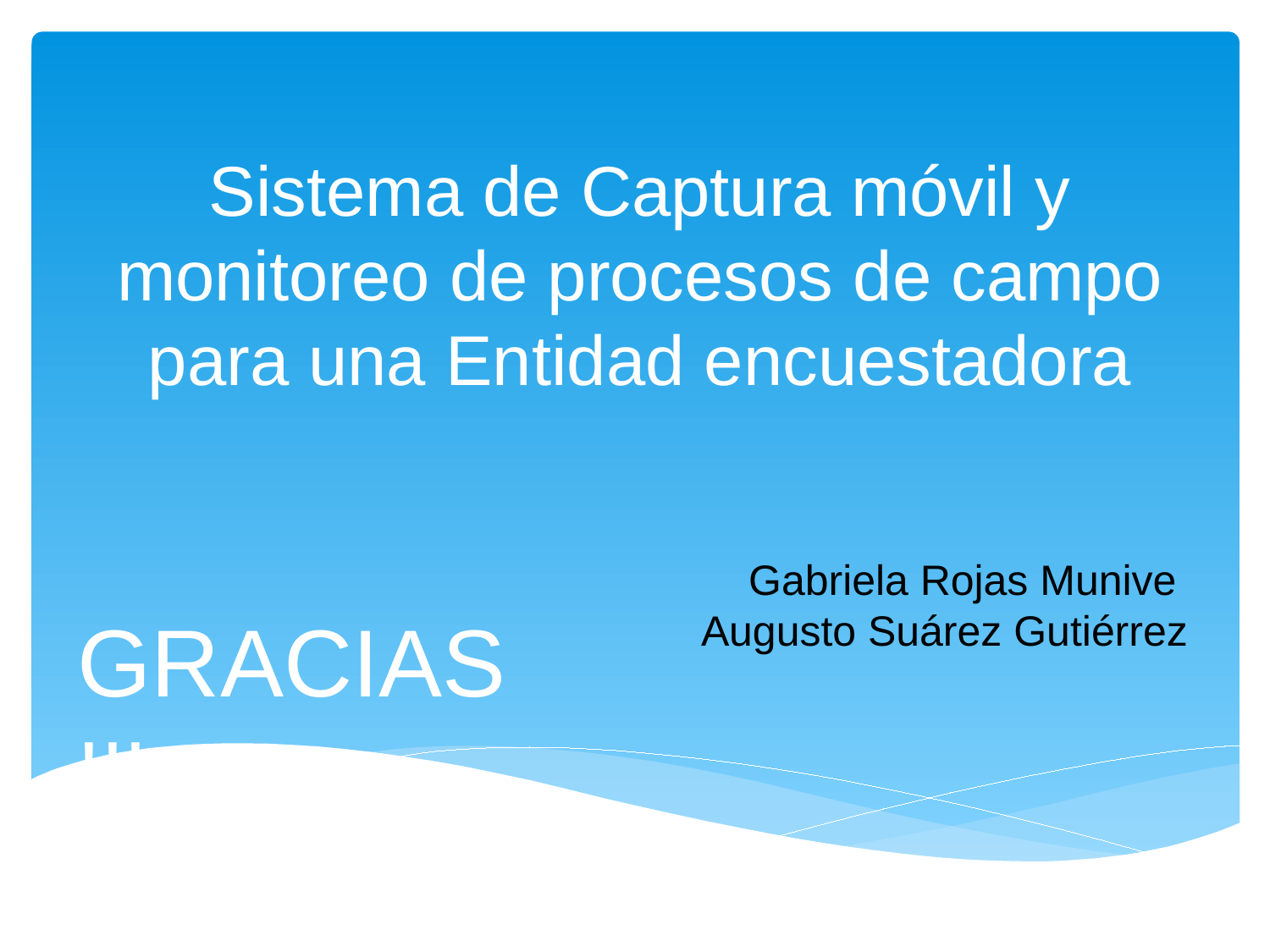

# Sistema de Captura móvil y monitoreo de procesos de campo para una Entidad encuestadora

Gabriela Rojas Munive
Augusto Suárez Gutiérrez

GRACIAS !!!